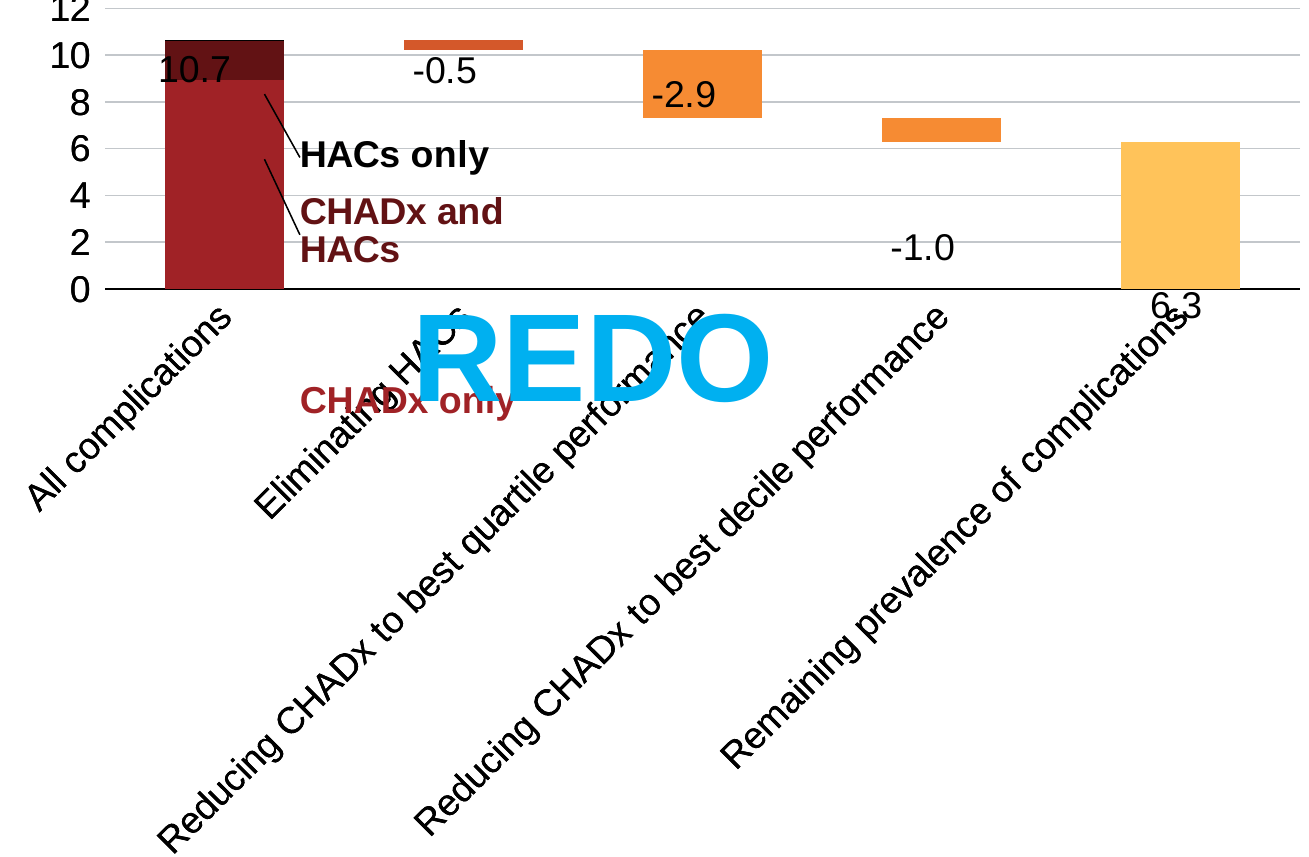

### Chart

| Category | Series 1 | Series 2 | Series 3 | Series 4 |
|---|---|---|---|---|
| All complications | 8.952751668873931 | 1.6759243084215503 | 0.04059428443596864 | 0.0 |
| Eliminating HACs | 6.270020612967975 | 1.029309528991571 | 2.922664190887688 | 0.44727592888421563 |
| Reducing CHADx to best quartile performance | 6.270020612967975 | 1.029309528991571 | 2.922664190887688 | 0.44727592888421563 |
| Reducing CHADx to best decile performance | 6.270020612967975 | 1.029309528991571 | 2.922664190887688 | 0.44727592888421563 |
| Remaining prevalence of complications | 6.270020612967975 | 1.029309528991571 | 2.922664190887688 | 0.44727592888421563 |

### Chart

| Category | Series 1 | Series 2 | Series 3 | Series 4 |
|---|---|---|---|---|
| All complications | 6.270020612967975 | 1.029309528991571 | 2.922664190887688 | 0.44727592888421563 |
| Eliminating HACs | 6.270020612967975 | 1.029309528991571 | 2.922664190887688 | 0.44727592888421563 |
| Reducing CHADx to best quartile performance | 6.270020612967975 | 1.029309528991571 | 2.922664190887688 | 0.44727592888421563 |
| Reducing CHADx to best decile performance | 6.270020612967975 | 1.029309528991571 | 2.922664190887688 | 0.44727592888421563 |
| Remaining prevalence of complications | 6.270020612967975 | 1.029309528991571 | 2.922664190887688 | 0.44727592888421563 |
10.7
REDO
CHADx only